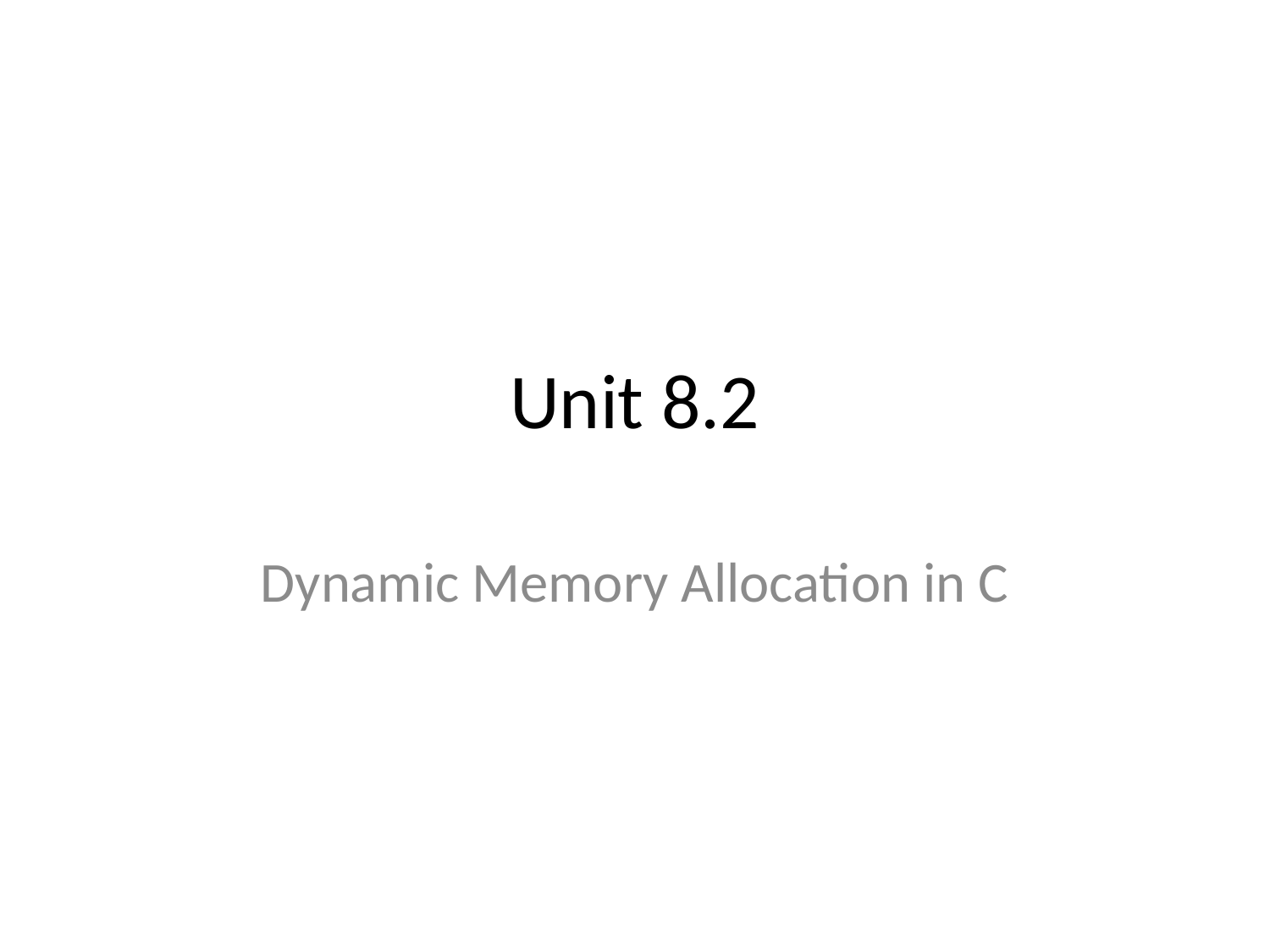

# Unit 8.2
Dynamic Memory Allocation in C